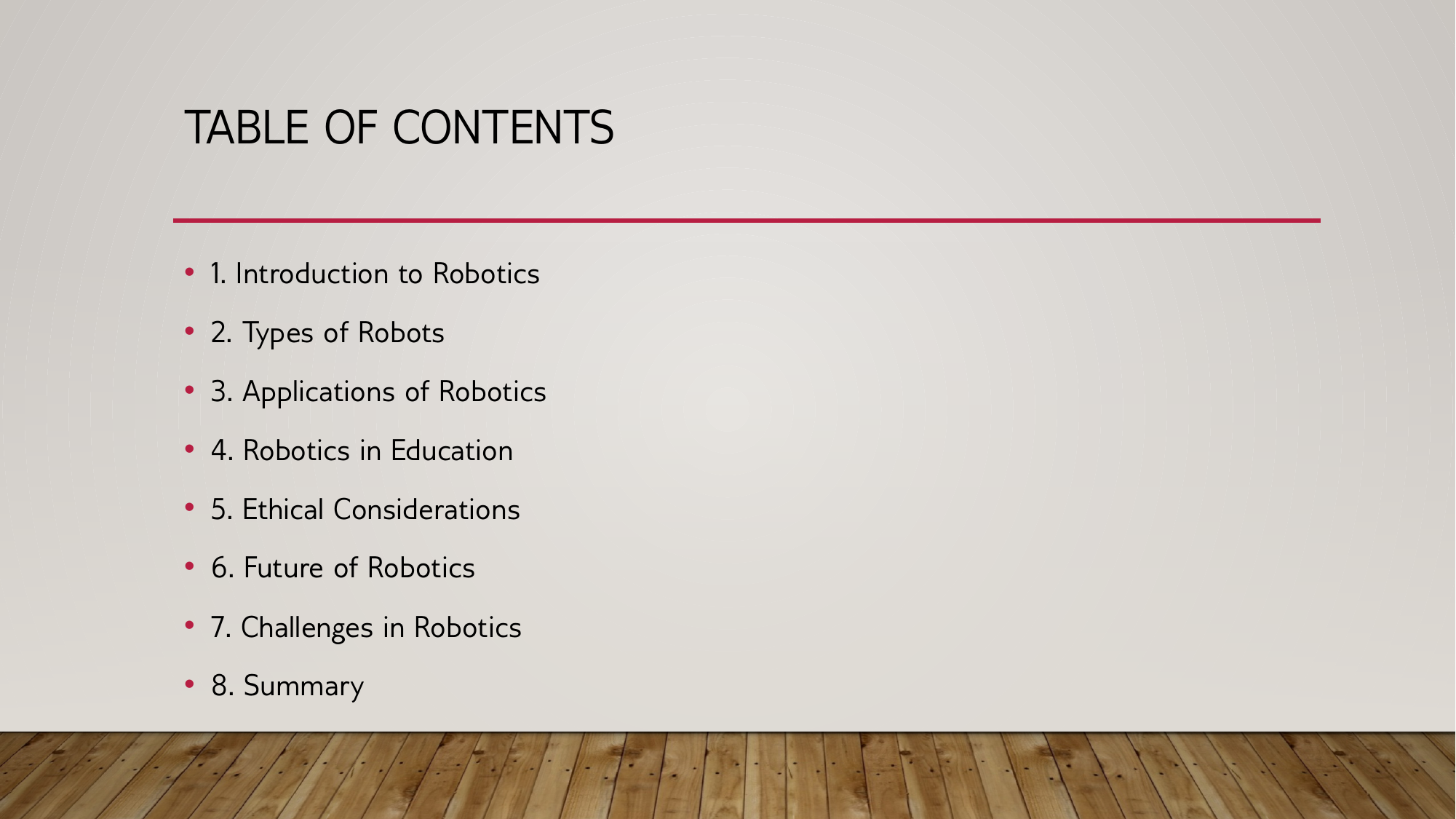

# TABLE OF CONTENTS
1. Introduction to Robotics
2. Types of Robots
3. Applications of Robotics
4. Robotics in Education
5. Ethical Considerations
6. Future of Robotics
7. Challenges in Robotics
8. Summary